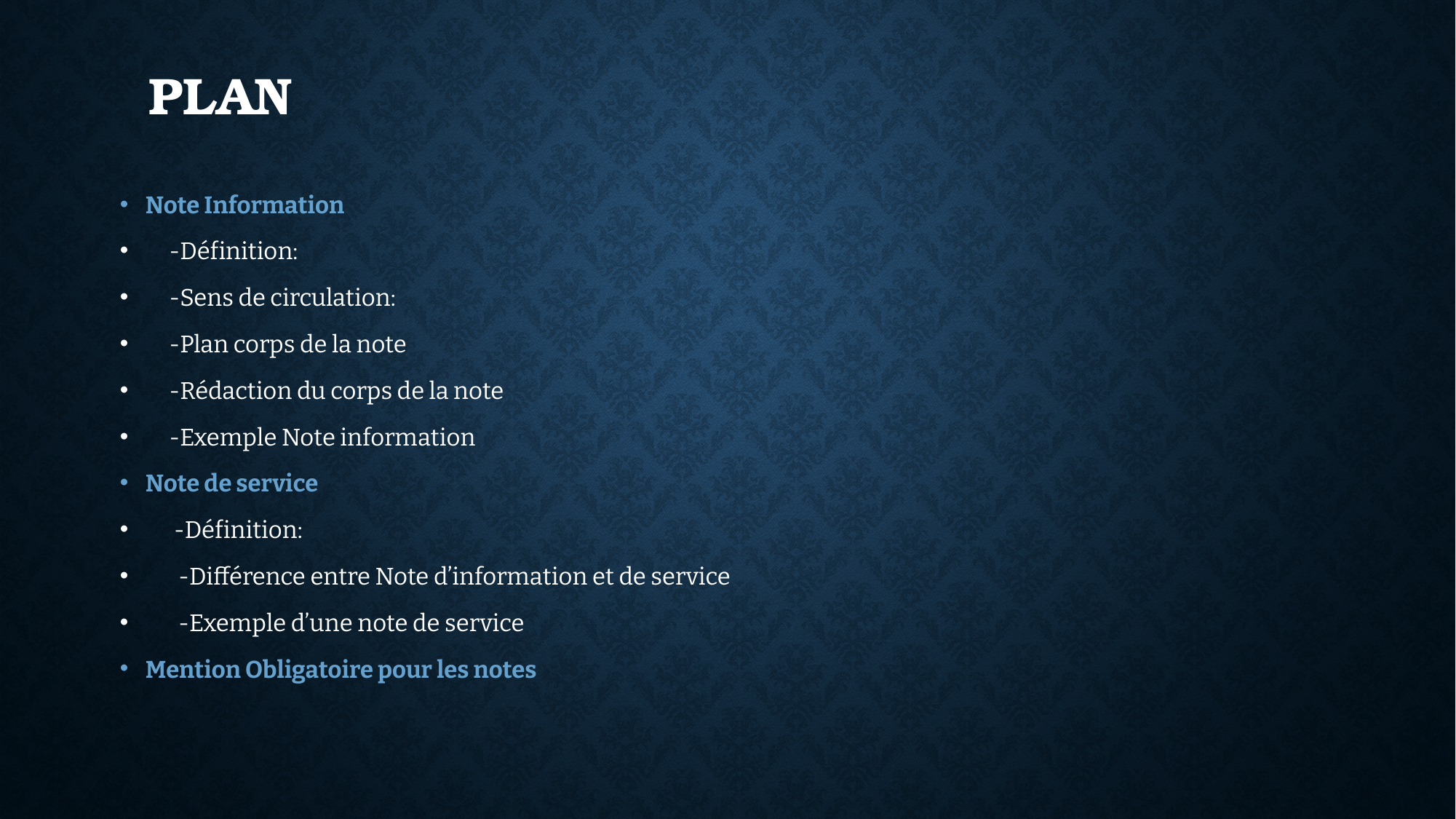

# Plan
Note Information
     -Définition:
     -Sens de circulation:
     -Plan corps de la note
     -Rédaction du corps de la note
     -Exemple Note information
Note de service
      -Définition:
       -Différence entre Note d’information et de service
       -Exemple d’une note de service
Mention Obligatoire pour les notes